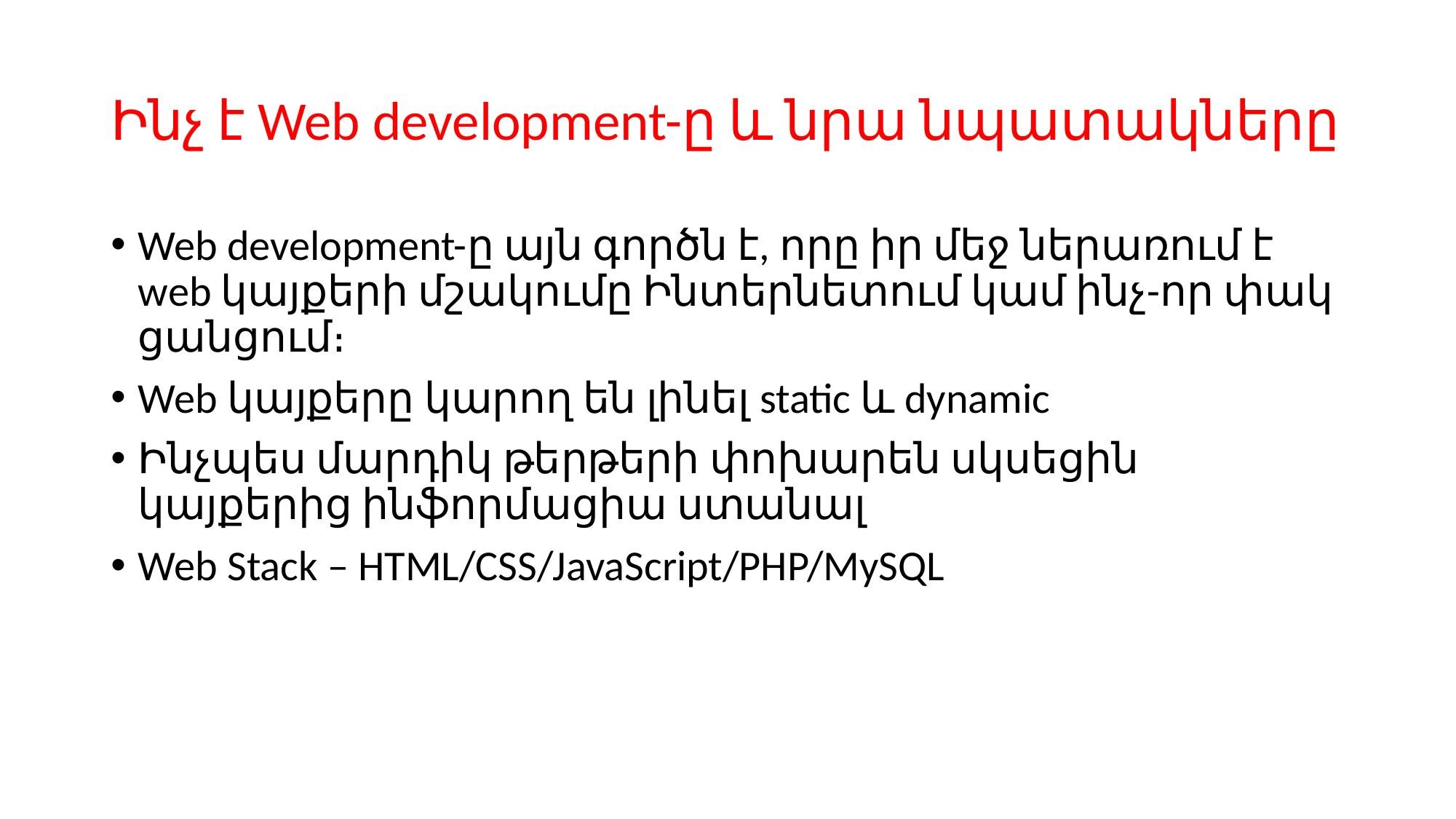

# Ինչ է Web development-ը և նրա նպատակները
Web development-ը այն գործն է, որը իր մեջ ներառում է web կայքերի մշակումը Ինտերնետում կամ ինչ-որ փակ ցանցում։
Web կայքերը կարող են լինել static և dynamic
Ինչպես մարդիկ թերթերի փոխարեն սկսեցին կայքերից ինֆորմացիա ստանալ
Web Stack – HTML/CSS/JavaScript/PHP/MySQL